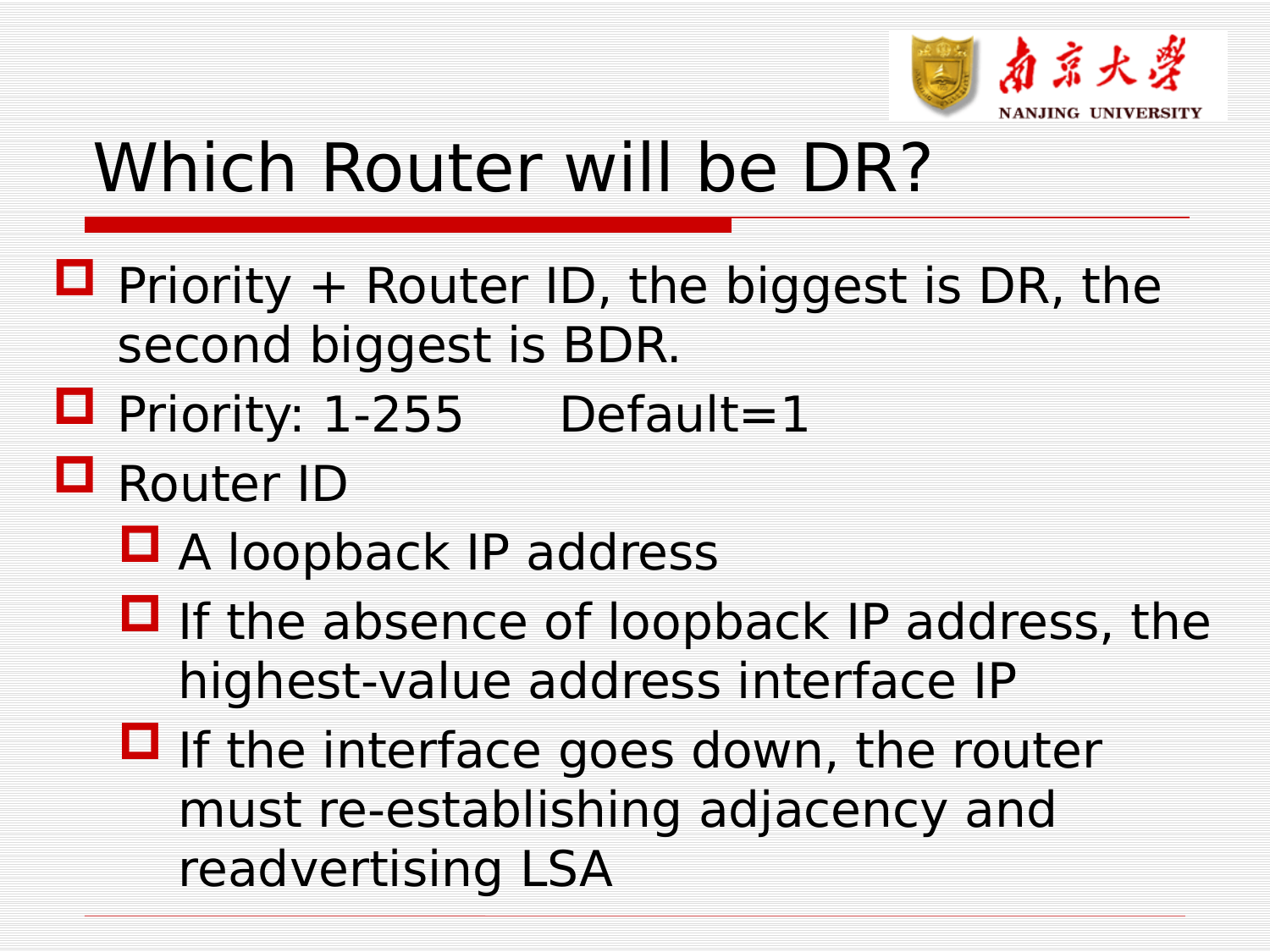

# Which Router will be DR?
Priority + Router ID, the biggest is DR, the second biggest is BDR.
Priority: 1-255      Default=1
Router ID
A loopback IP address
If the absence of loopback IP address, the highest-value address interface IP
If the interface goes down, the router must re-establishing adjacency and readvertising LSA